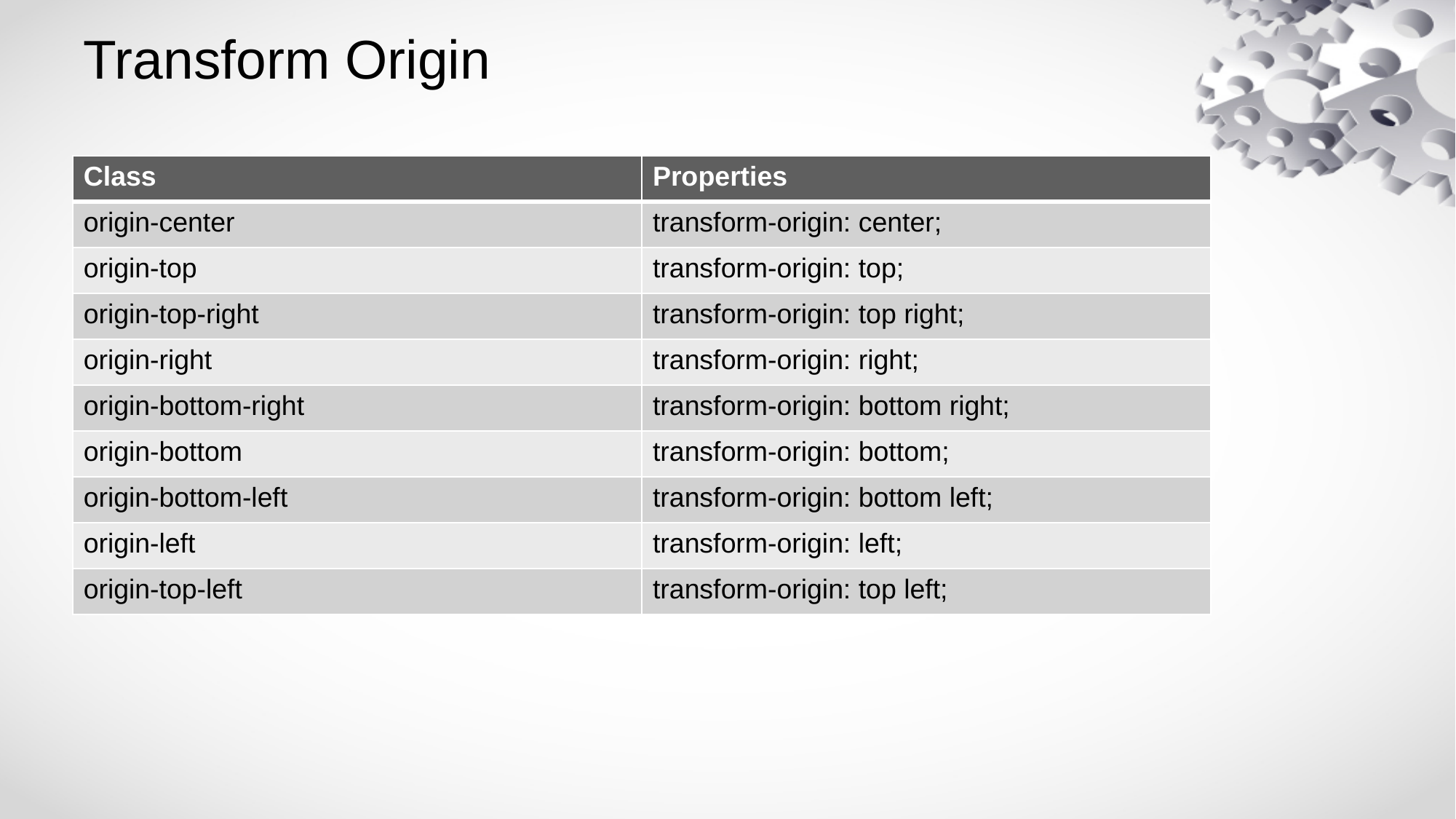

# Transform Origin
| Class | Properties |
| --- | --- |
| origin-center | transform-origin: center; |
| origin-top | transform-origin: top; |
| origin-top-right | transform-origin: top right; |
| origin-right | transform-origin: right; |
| origin-bottom-right | transform-origin: bottom right; |
| origin-bottom | transform-origin: bottom; |
| origin-bottom-left | transform-origin: bottom left; |
| origin-left | transform-origin: left; |
| origin-top-left | transform-origin: top left; |